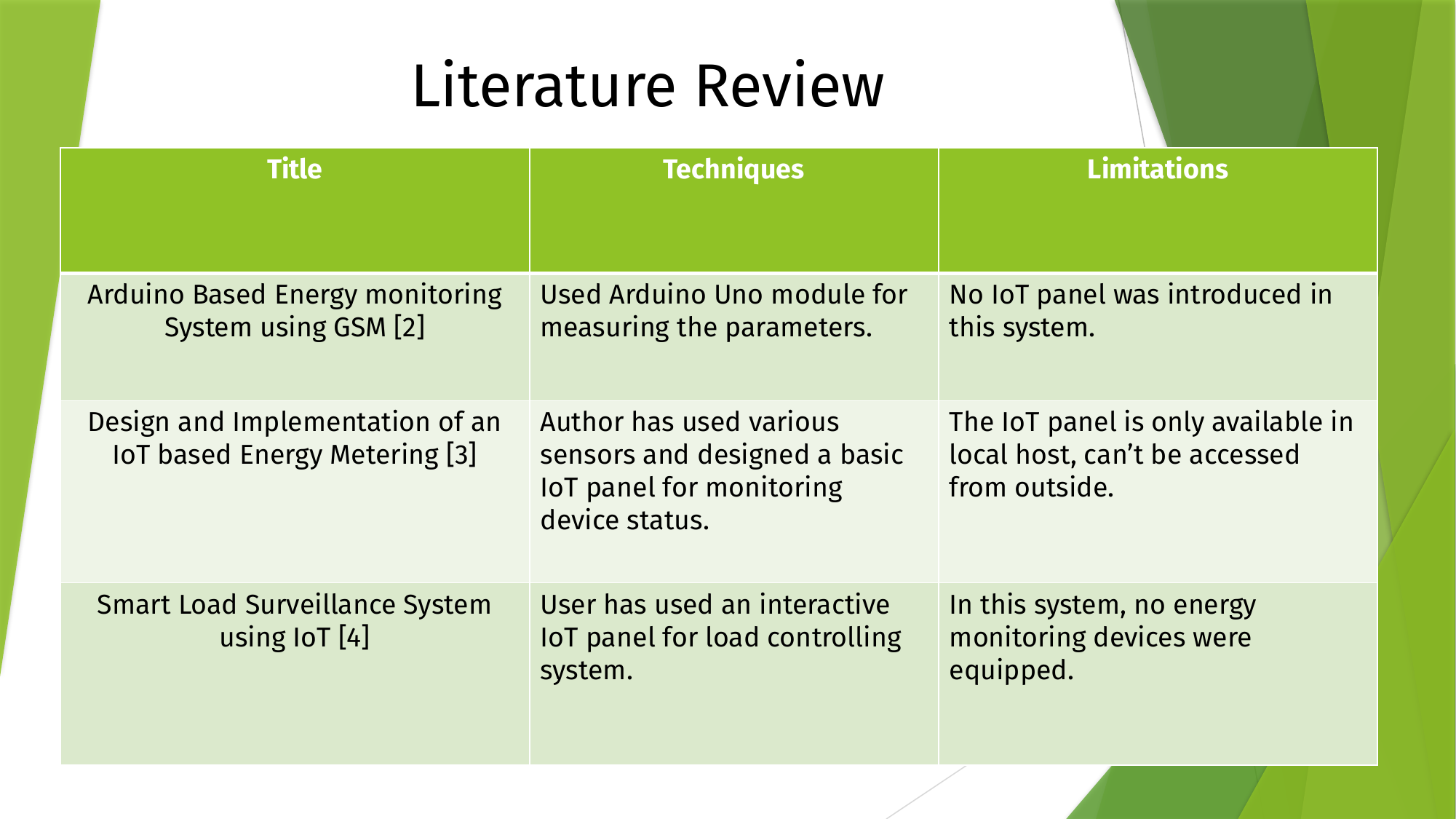

# Literature Review
| Title | Techniques | Limitations |
| --- | --- | --- |
| Arduino Based Energy monitoring System using GSM [2] | Used Arduino Uno module for measuring the parameters. | No IoT panel was introduced in this system. |
| Design and Implementation of an IoT based Energy Metering [3] | Author has used various sensors and designed a basic IoT panel for monitoring device status. | The IoT panel is only available in local host, can’t be accessed from outside. |
| Smart Load Surveillance System using IoT [4] | User has used an interactive IoT panel for load controlling system. | In this system, no energy monitoring devices were equipped. |
5